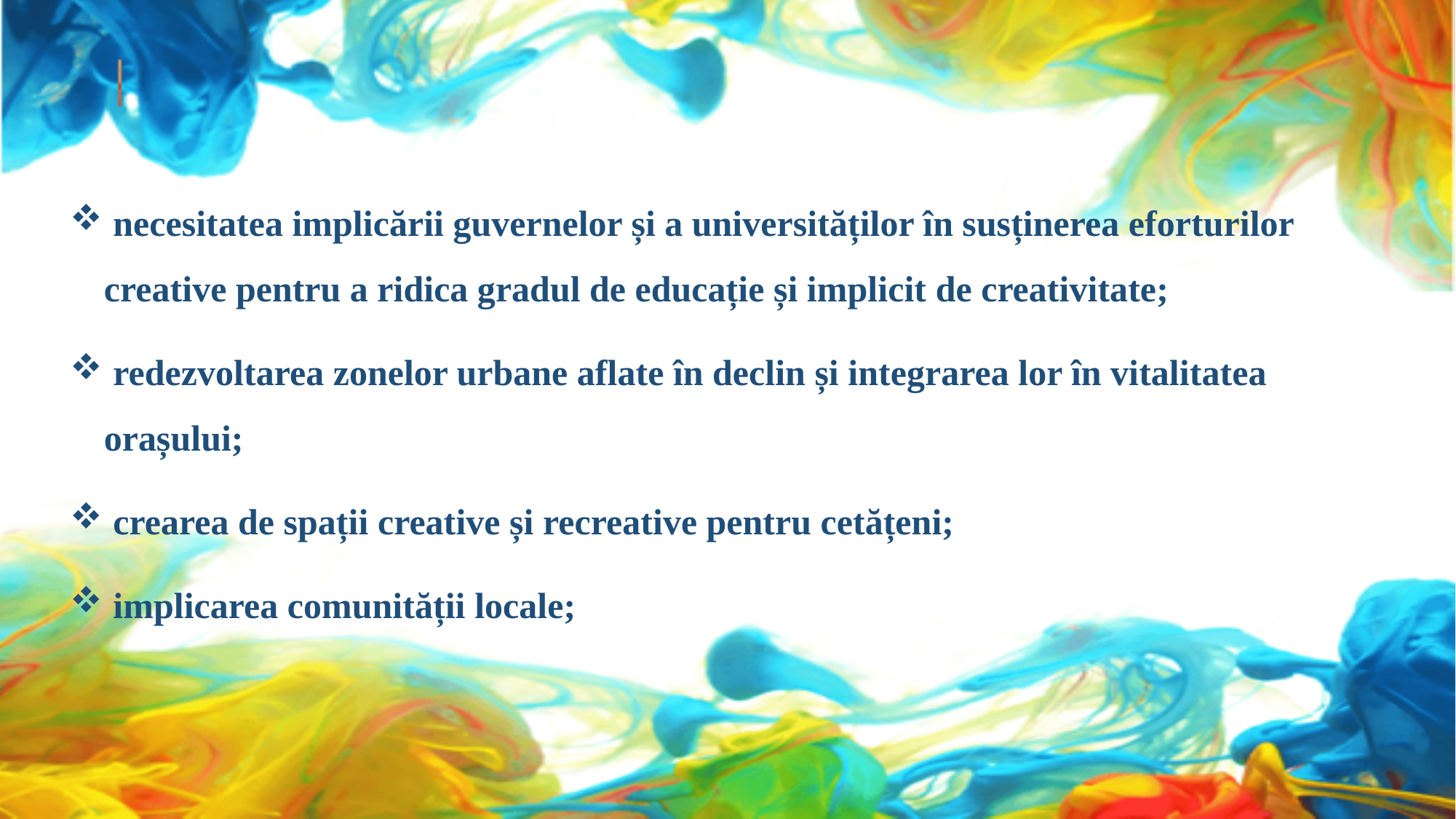

necesitatea implicării guvernelor și a universităților în susținerea eforturilor creative pentru a ridica gradul de educație și implicit de creativitate;
 redezvoltarea zonelor urbane aflate în declin și integrarea lor în vitalitatea orașului;
 crearea de spații creative și recreative pentru cetățeni;
 implicarea comunității locale;